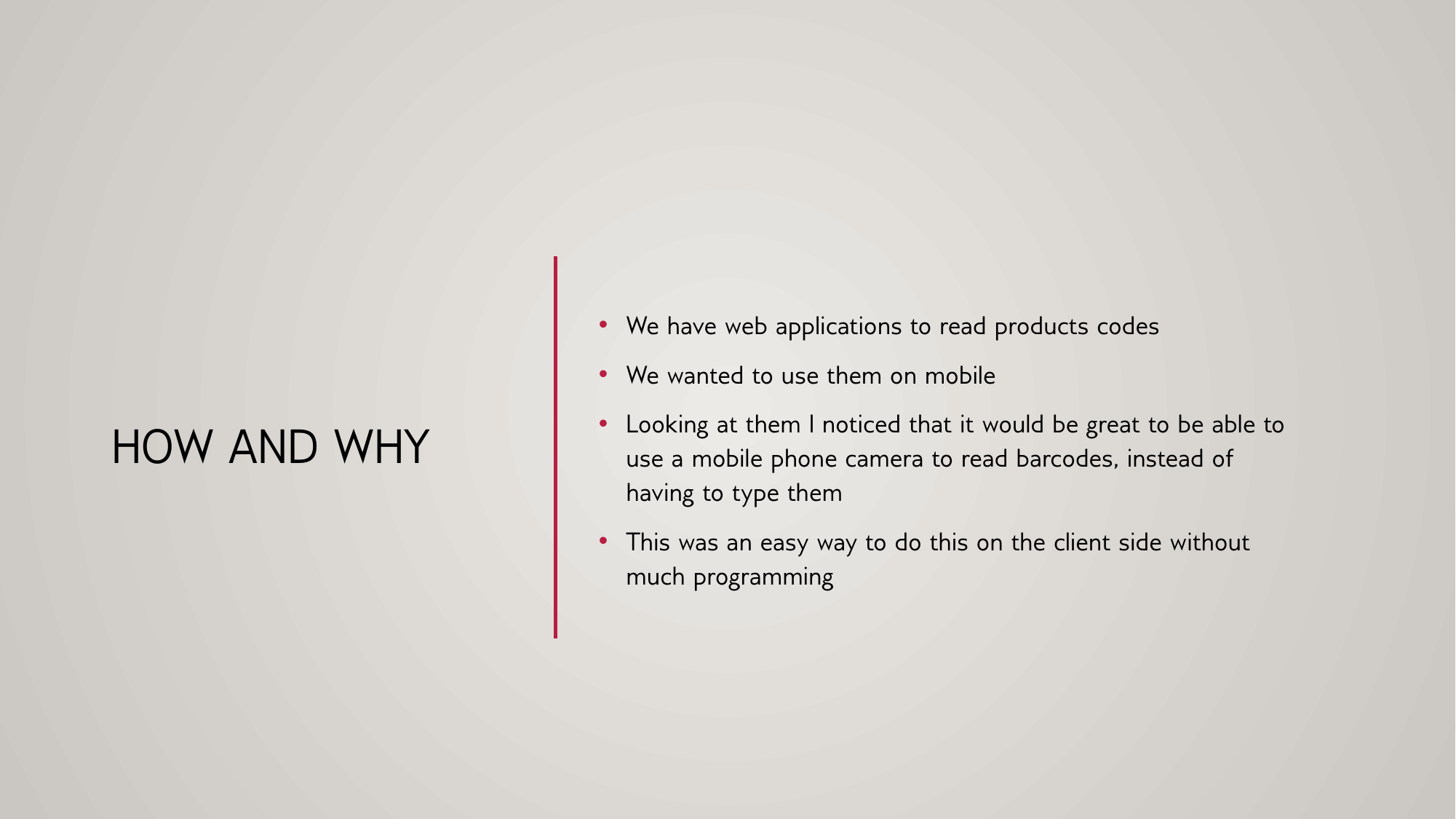

# How and why
We have web applications to read products codes
We wanted to use them on mobile
Looking at them I noticed that it would be great to be able to use a mobile phone camera to read barcodes, instead of having to type them
This was an easy way to do this on the client side without much programming